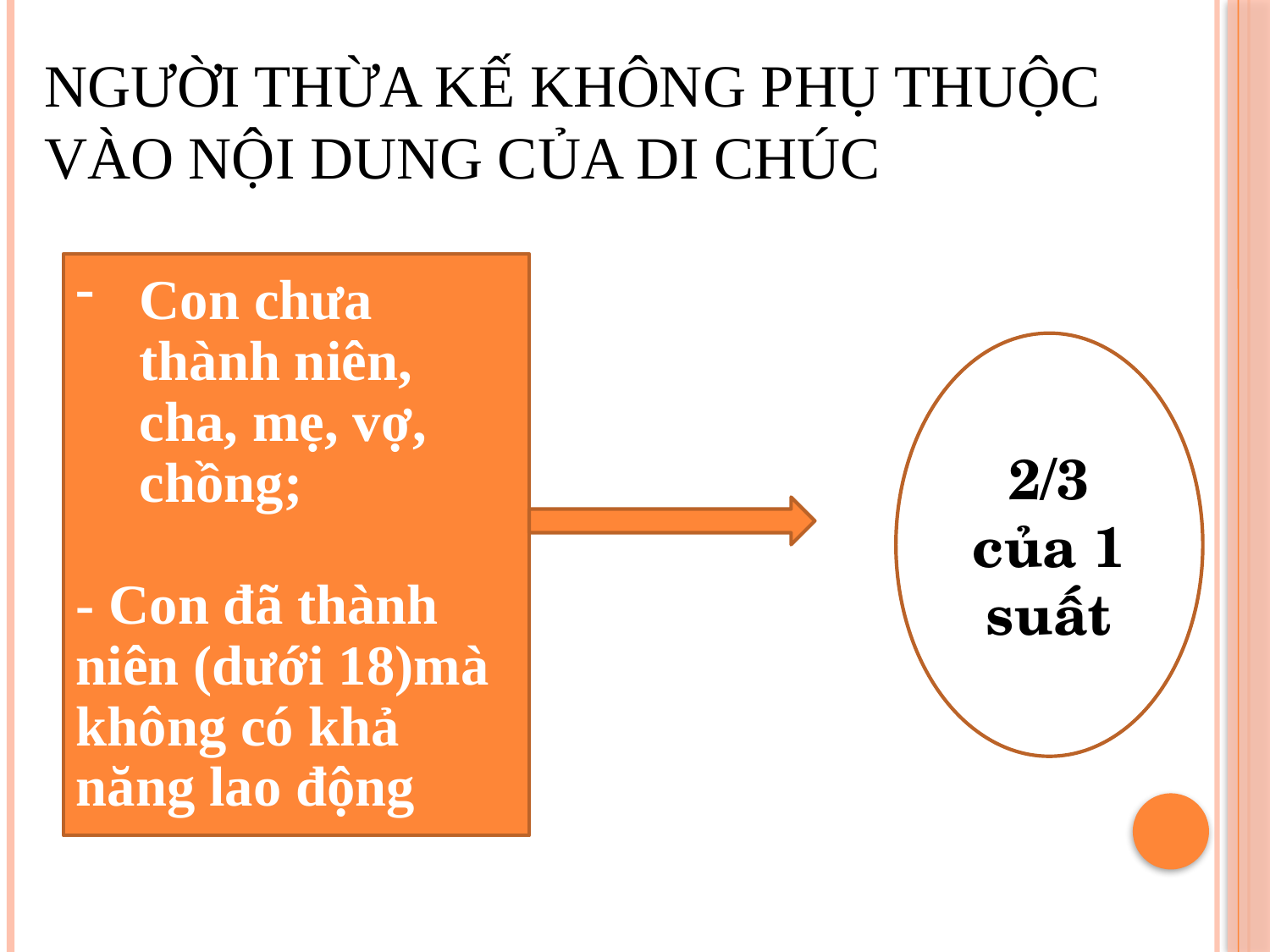

# Người thừa kế không phụ thuộc vào nội dung của di chúc
Con chưa thành niên, cha, mẹ, vợ, chồng;

- Con đã thành niên (dưới 18)mà không có khả năng lao động

2/3 của 1 suất